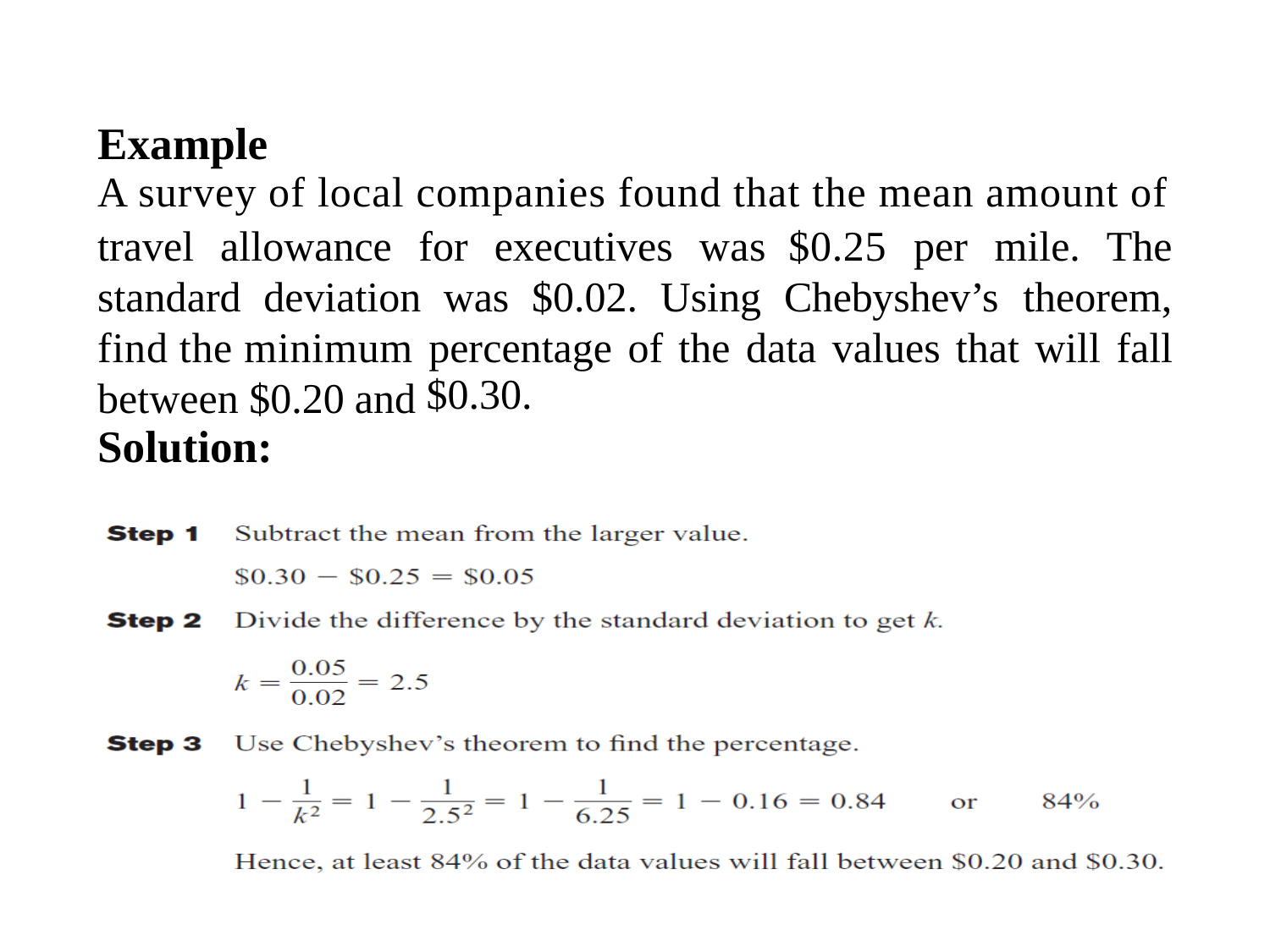

Example
A survey of local companies found that the mean amount of
travel
allowance
for
executives
was  $0.25
per
mile.
The
standard
deviation
was
$0.02.
Using
Chebyshev’s
theorem,
find the minimum
percentage
$0.30.
of
the
data
values
that
will
fall
between $0.20
Solution:
and